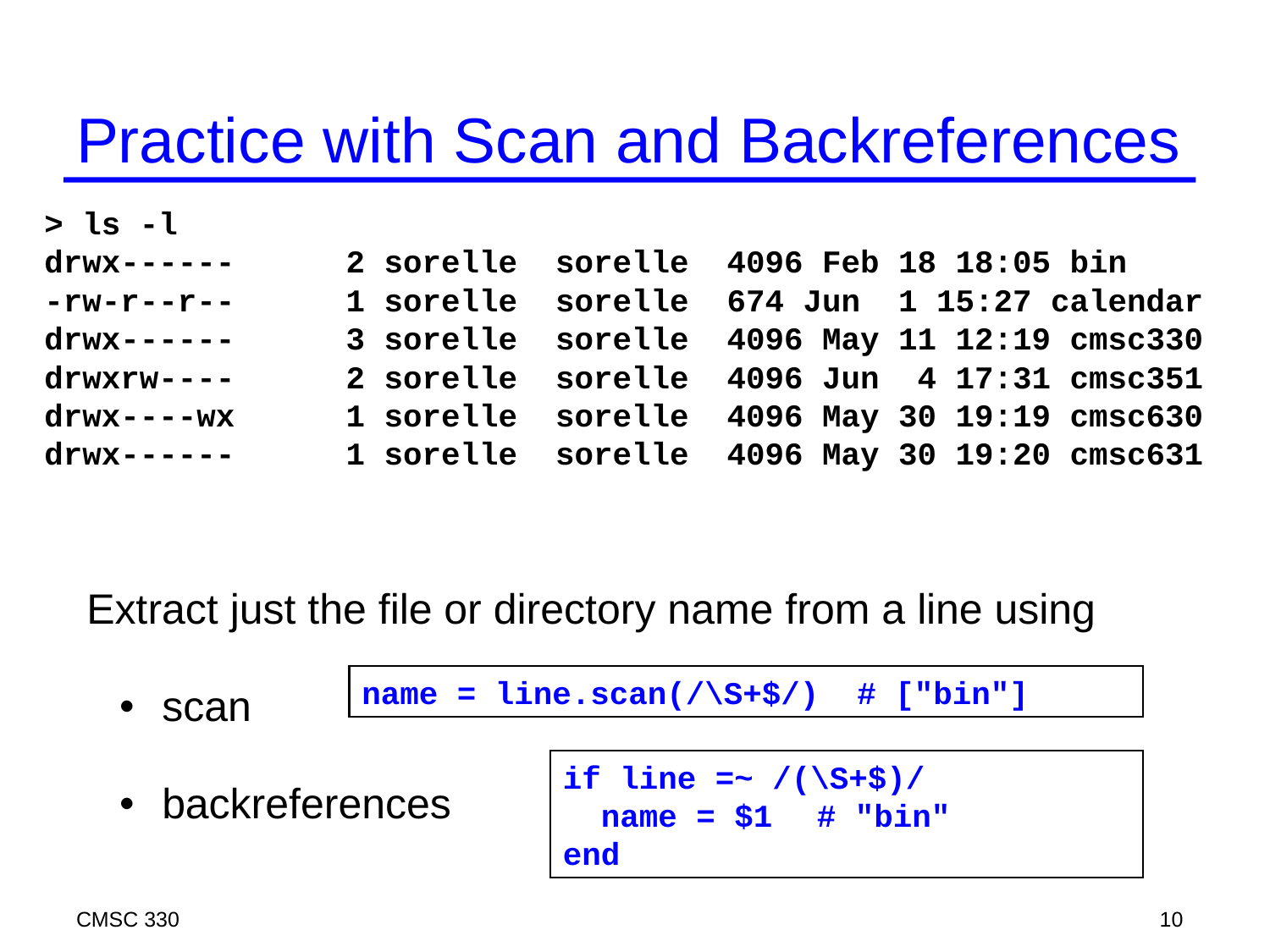

# Practice with Scan and Backreferences
> ls -l
drwx------	2 sorelle  sorelle	4096 Feb 18 18:05 bin
-rw-r--r--	1 sorelle  sorelle	674 Jun  1 15:27 calendar
drwx------	3 sorelle  sorelle	4096 May 11 12:19 cmsc330
drwxrw----	2 sorelle  sorelle	4096 Jun  4 17:31 cmsc351
drwx----wx	1 sorelle  sorelle	4096 May 30 19:19 cmsc630
drwx------	1 sorelle  sorelle	4096 May 30 19:20 cmsc631

Extract just the file or directory name from a line using
 scan
 backreferences
name = line.scan(/\S+$/)  # ["bin"]
if line =~ /(\S+$)/
  name = $1 	# "bin"
end
CMSC 330
10